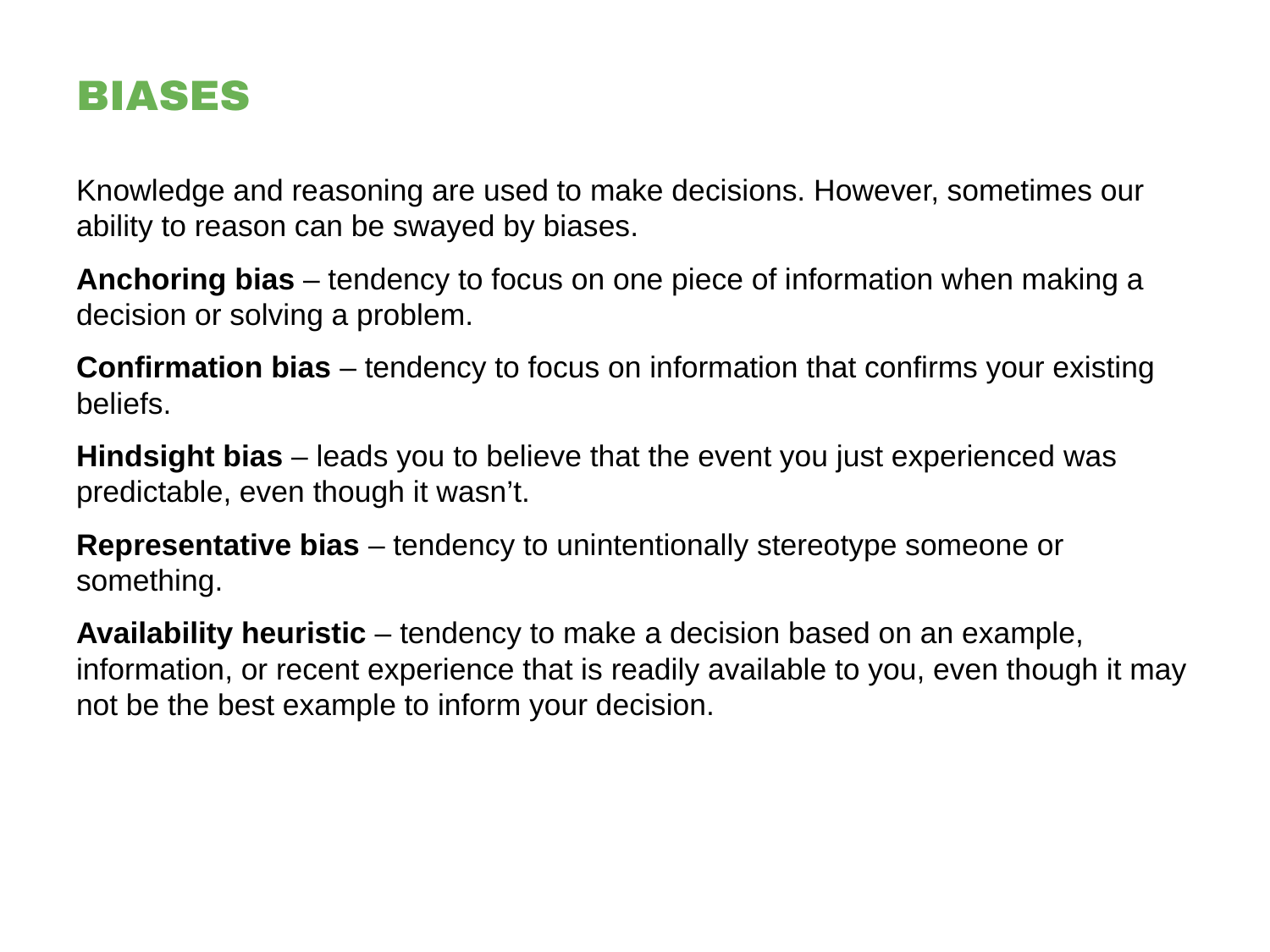

# BIASES
Knowledge and reasoning are used to make decisions. However, sometimes our ability to reason can be swayed by biases.
Anchoring bias – tendency to focus on one piece of information when making a decision or solving a problem.
Confirmation bias – tendency to focus on information that confirms your existing beliefs.
Hindsight bias – leads you to believe that the event you just experienced was predictable, even though it wasn’t.
Representative bias – tendency to unintentionally stereotype someone or something.
Availability heuristic – tendency to make a decision based on an example, information, or recent experience that is readily available to you, even though it may not be the best example to inform your decision.